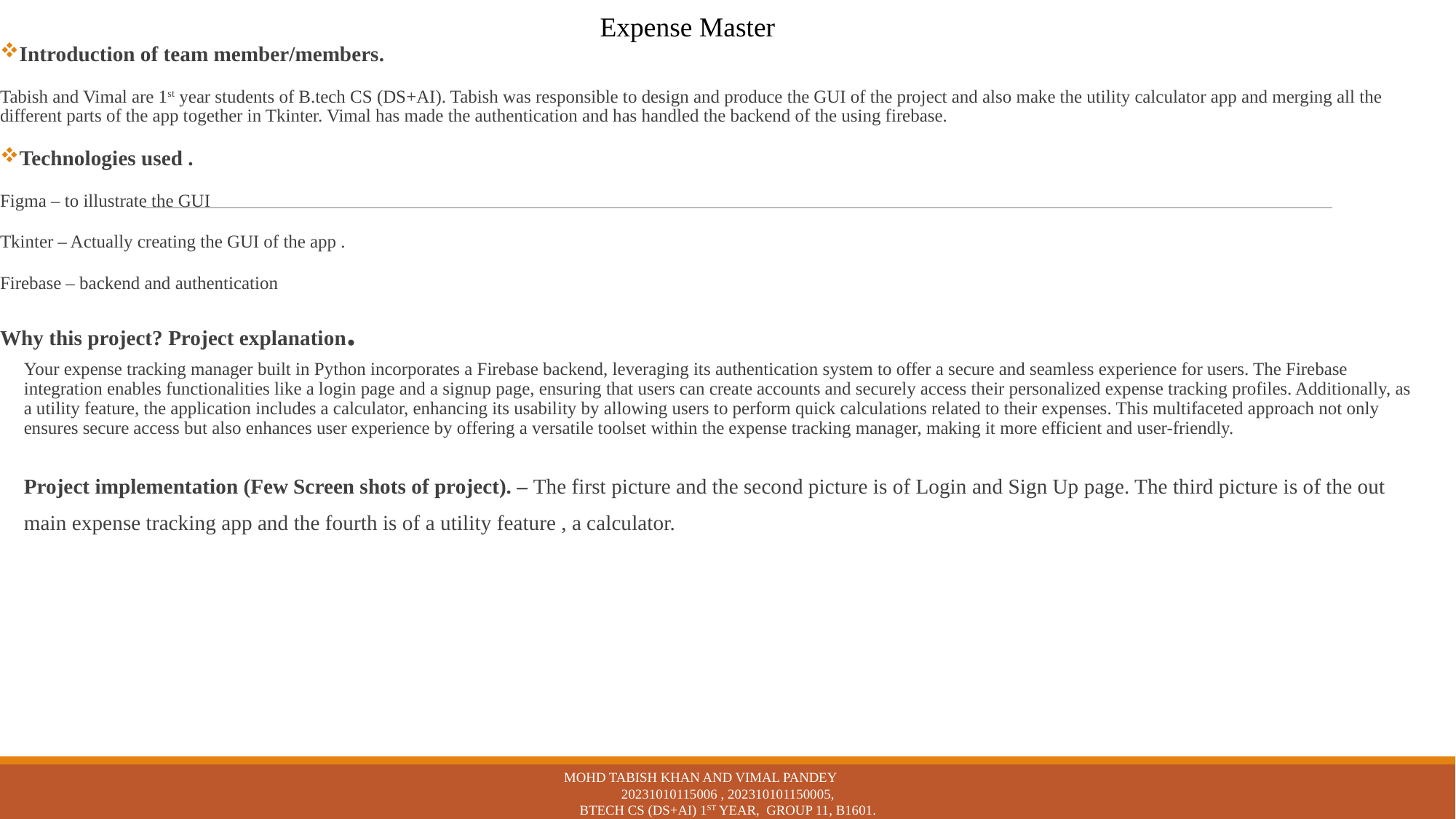

Expense Master
Introduction of team member/members.
Tabish and Vimal are 1st year students of B.tech CS (DS+AI). Tabish was responsible to design and produce the GUI of the project and also make the utility calculator app and merging all the different parts of the app together in Tkinter. Vimal has made the authentication and has handled the backend of the using firebase.
Technologies used .
Figma – to illustrate the GUI
Tkinter – Actually creating the GUI of the app .
Firebase – backend and authentication
Why this project? Project explanation.
Your expense tracking manager built in Python incorporates a Firebase backend, leveraging its authentication system to offer a secure and seamless experience for users. The Firebase integration enables functionalities like a login page and a signup page, ensuring that users can create accounts and securely access their personalized expense tracking profiles. Additionally, as a utility feature, the application includes a calculator, enhancing its usability by allowing users to perform quick calculations related to their expenses. This multifaceted approach not only ensures secure access but also enhances user experience by offering a versatile toolset within the expense tracking manager, making it more efficient and user-friendly.

Project implementation (Few Screen shots of project). – The first picture and the second picture is of Login and Sign Up page. The third picture is of the out main expense tracking app and the fourth is of a utility feature , a calculator.
Mohd Tabish khan and vimal pandey
20231010115006 , 202310101150005,
Btech cs (ds+AI) 1st year,  Group 11, b1601.